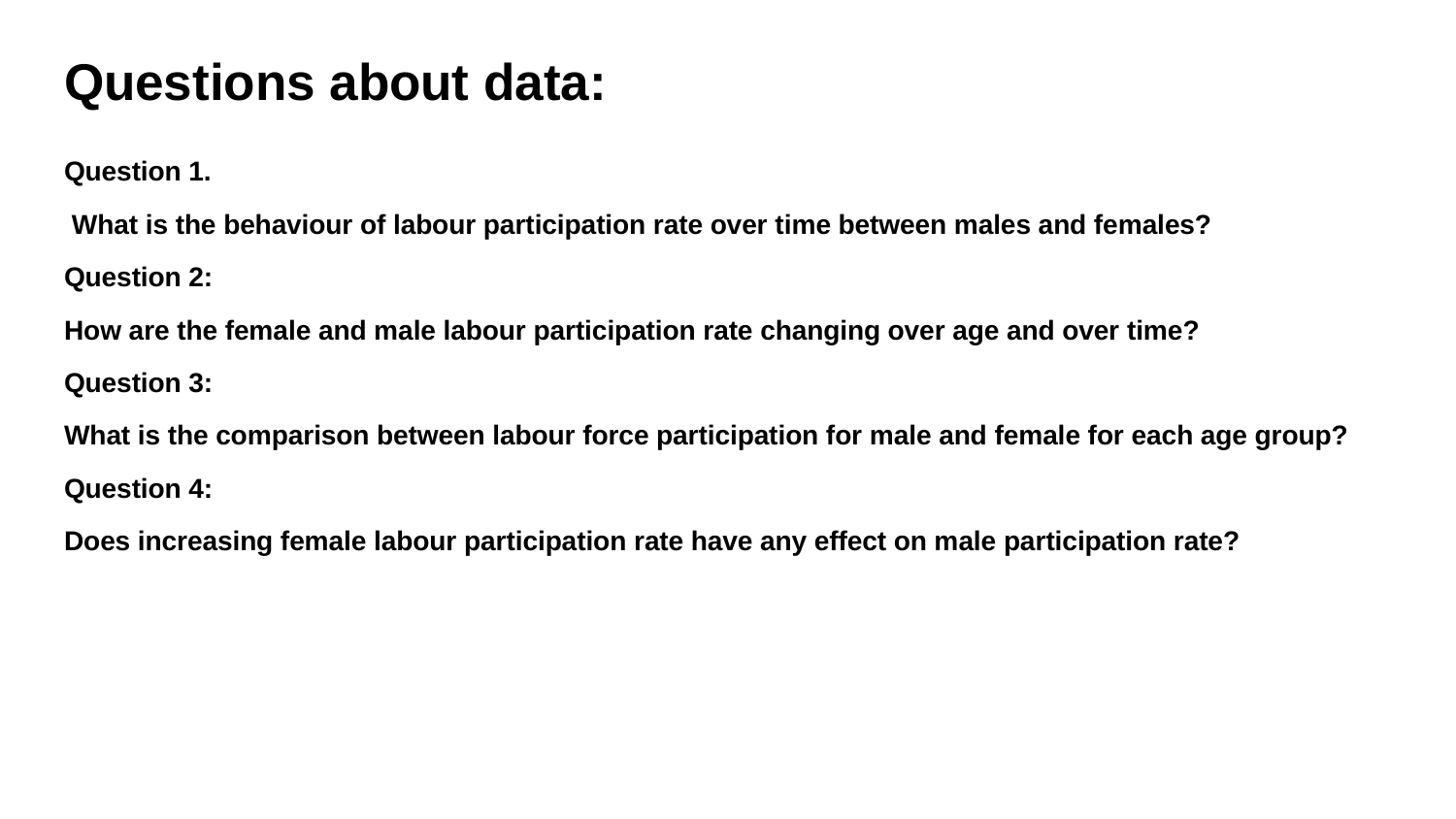

# Questions about data:
Question 1.
 What is the behaviour of labour participation rate over time between males and females?
Question 2:
How are the female and male labour participation rate changing over age and over time?
Question 3:
What is the comparison between labour force participation for male and female for each age group?
Question 4:
Does increasing female labour participation rate have any effect on male participation rate?